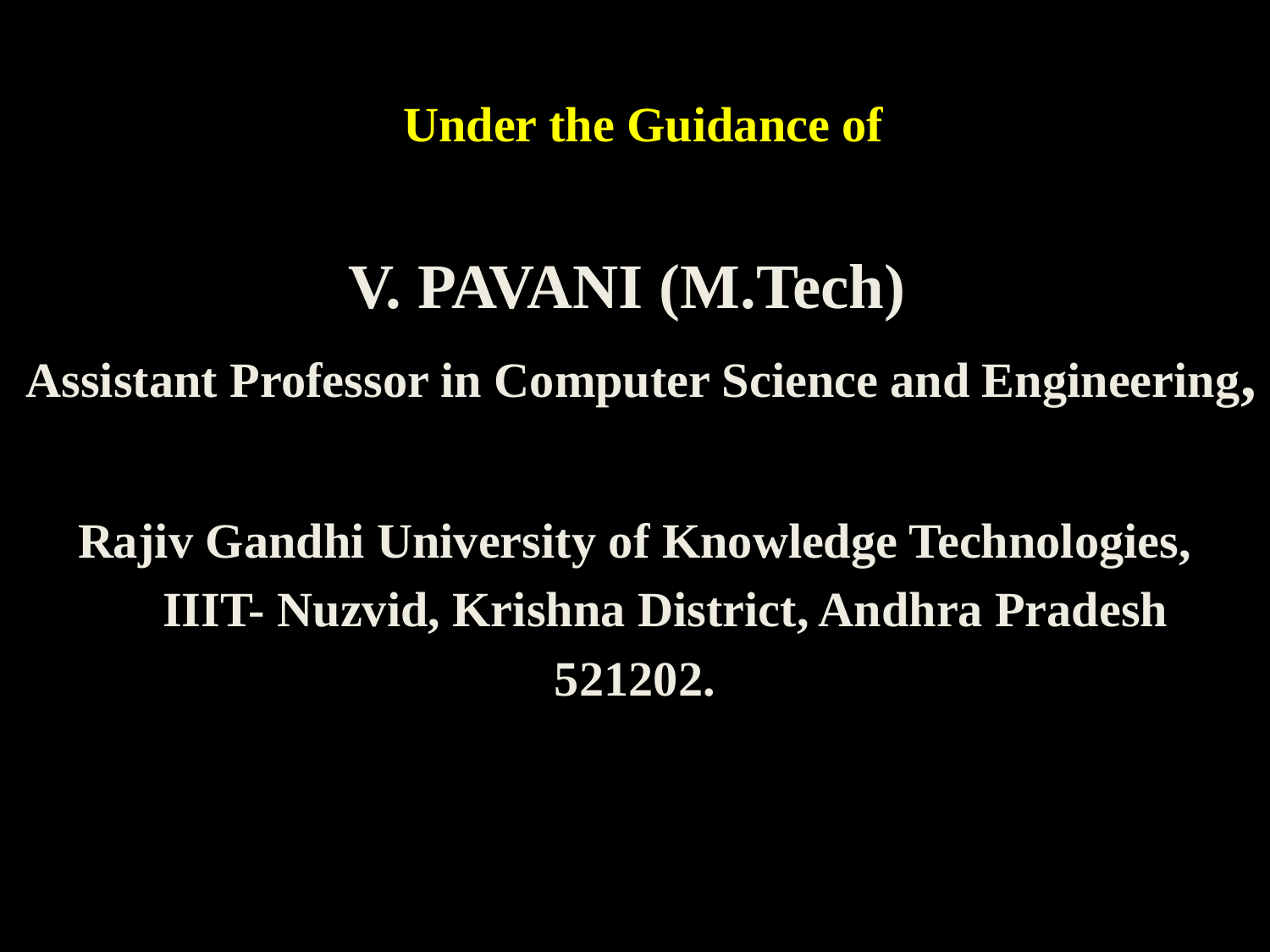

Under the Guidance of

V. PAVANI (M.Tech)
 Assistant Professor in Computer Science and Engineering,

Rajiv Gandhi University of Knowledge Technologies,
     IIIT- Nuzvid, Krishna District, Andhra Pradesh
521202.